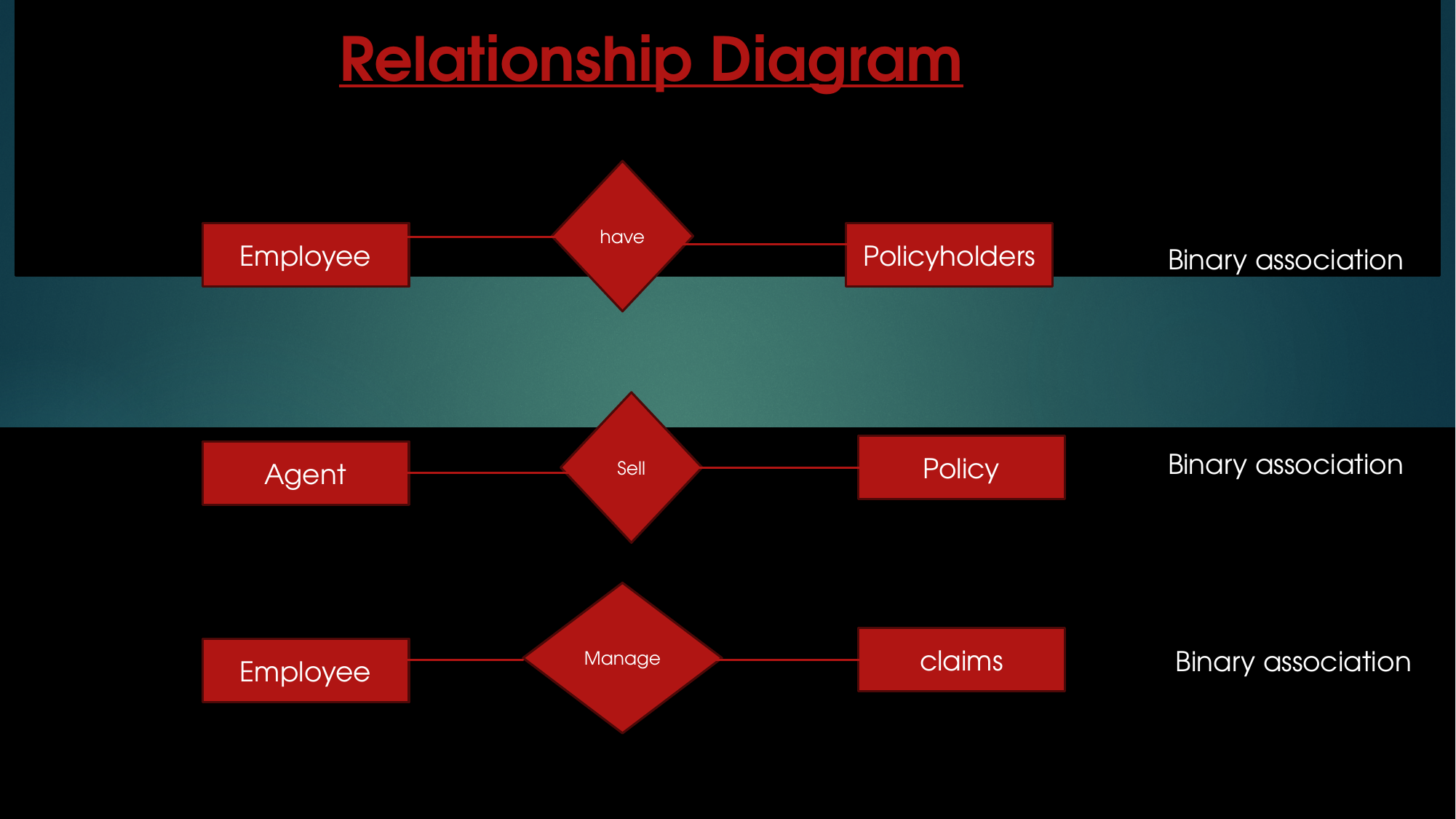

Relationship Diagram
#
have
Policyholders
Employee
Binary association
Sell

Policy
Agent
Binary association
Manage
claims
Binary association
Employee